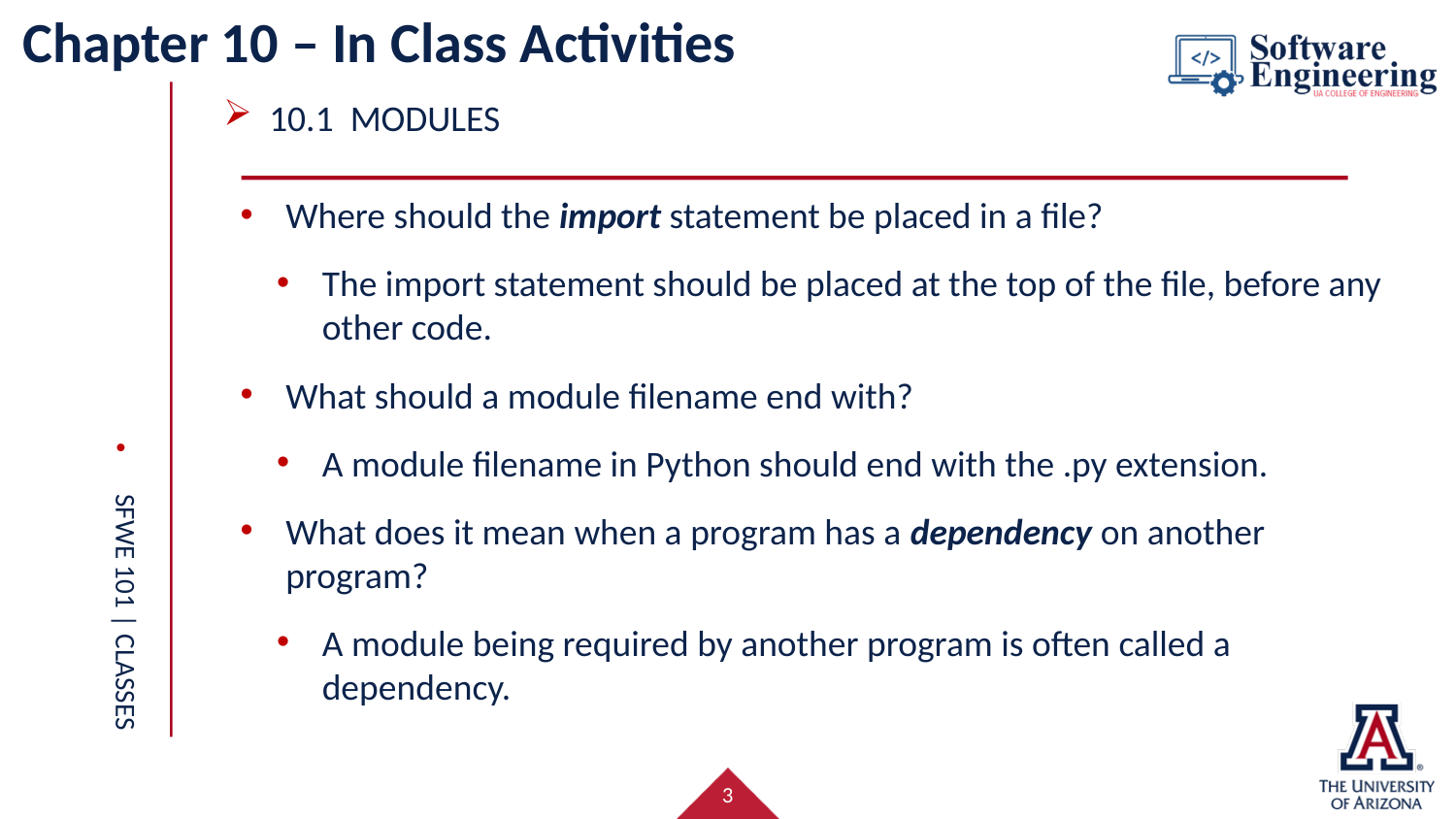

# Chapter 10 – In Class Activities
10.1  MOdules
Where should the import statement be placed in a file?
The import statement should be placed at the top of the file, before any other code.
What should a module filename end with?
A module filename in Python should end with the .py extension.
What does it mean when a program has a dependency on another program?
A module being required by another program is often called a dependency.
SFWE 101 | classes